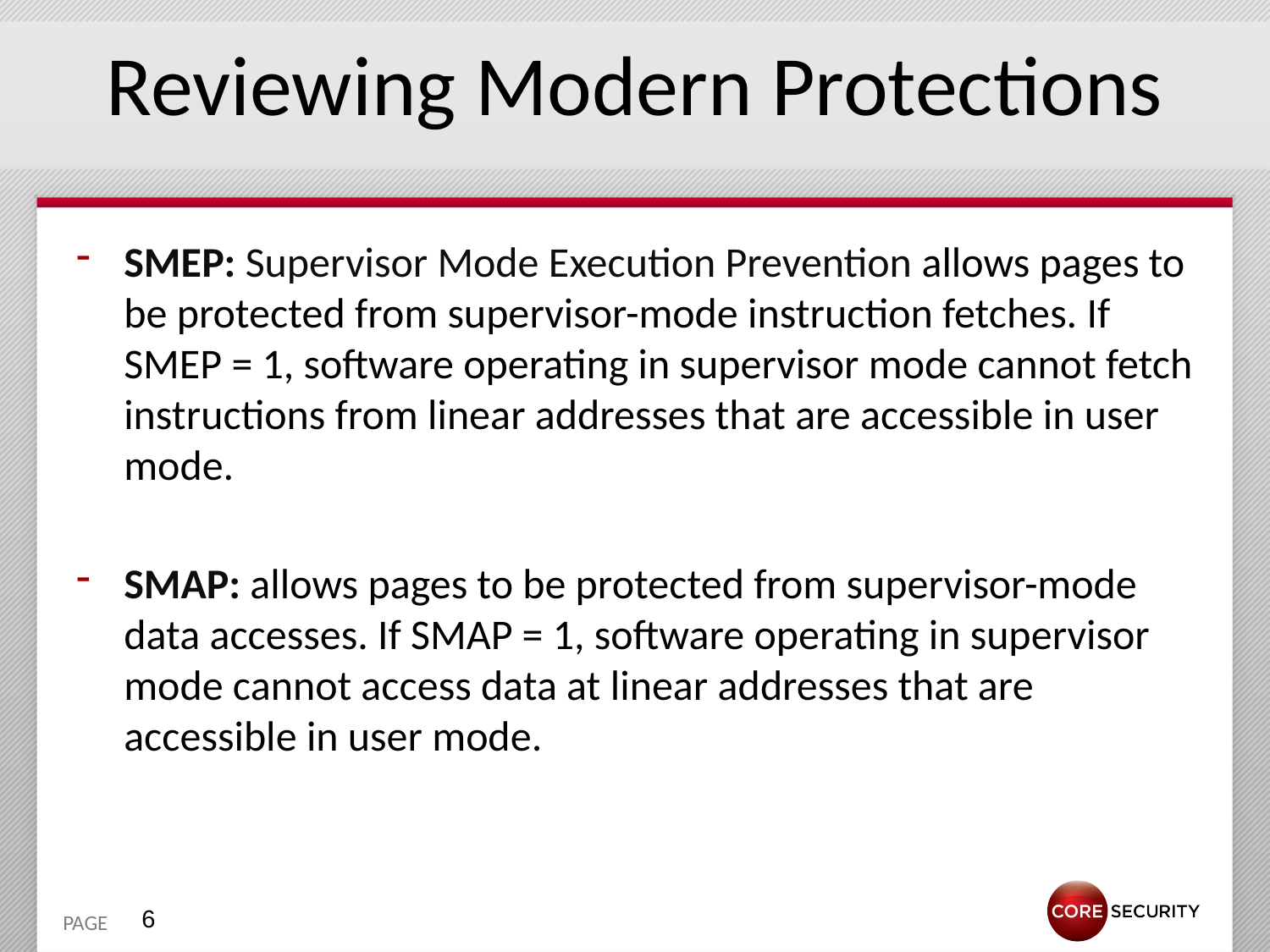

# Reviewing Modern Protections
SMEP: Supervisor Mode Execution Prevention allows pages to be protected from supervisor-mode instruction fetches. If SMEP = 1, software operating in supervisor mode cannot fetch instructions from linear addresses that are accessible in user mode.

SMAP: allows pages to be protected from supervisor-mode data accesses. If SMAP = 1, software operating in supervisor mode cannot access data at linear addresses that are accessible in user mode.

6